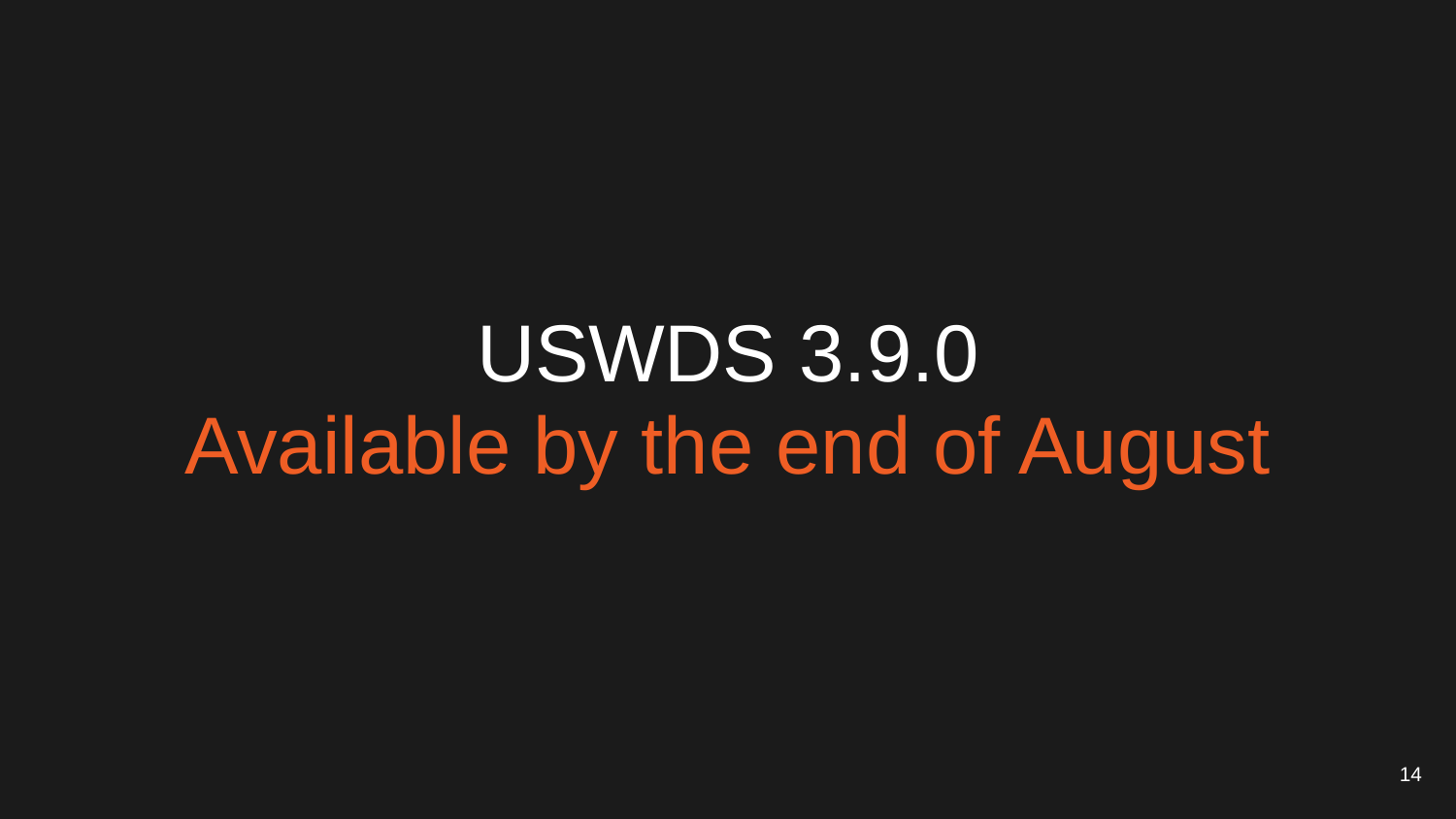

# USWDS 3.9.0
Available by the end of August
14